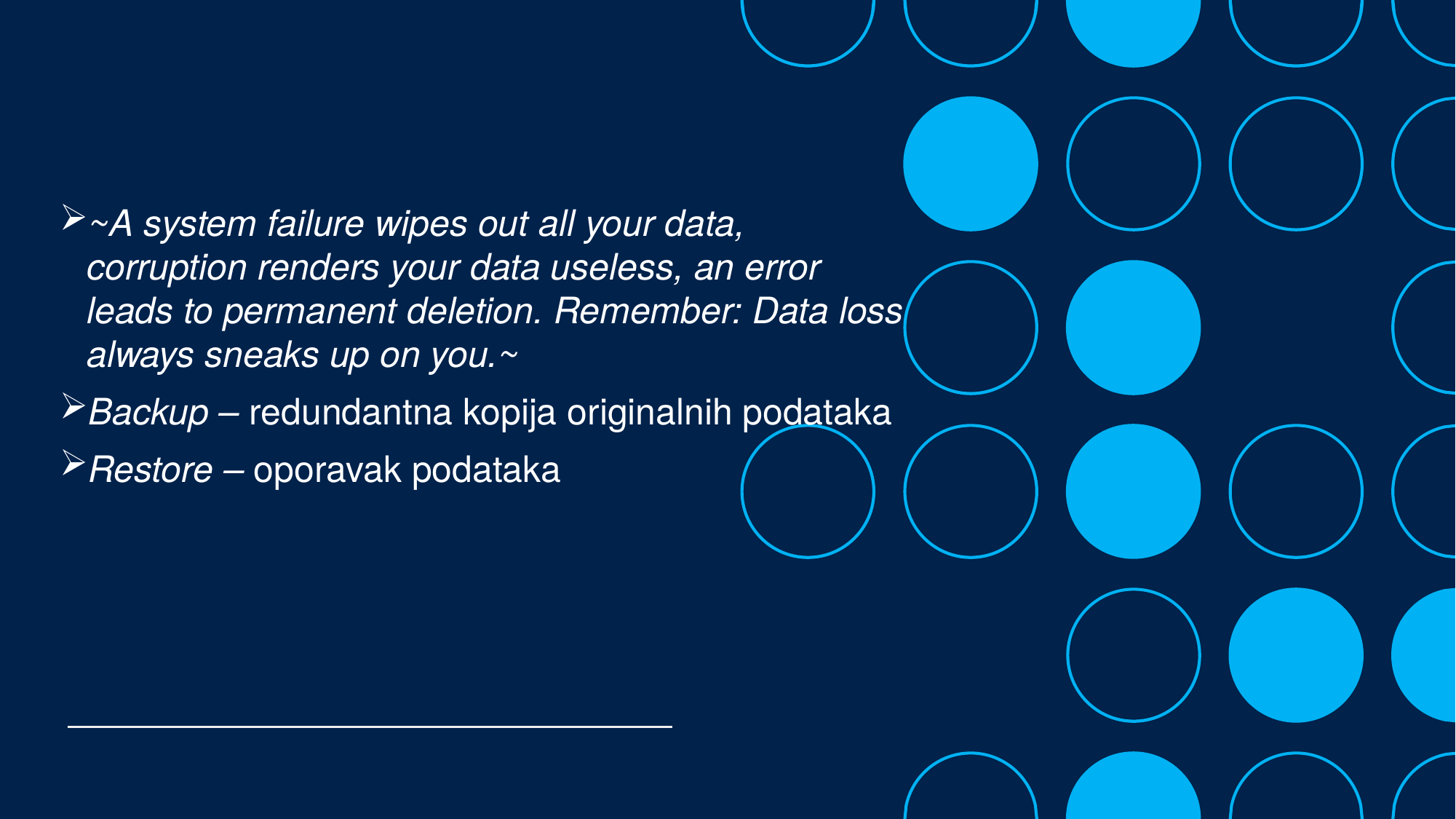

~A system failure wipes out all your data, corruption renders your data useless, an error leads to permanent deletion. Remember: Data loss always sneaks up on you.~
Backup – redundantna kopija originalnih podataka
Restore – oporavak podataka